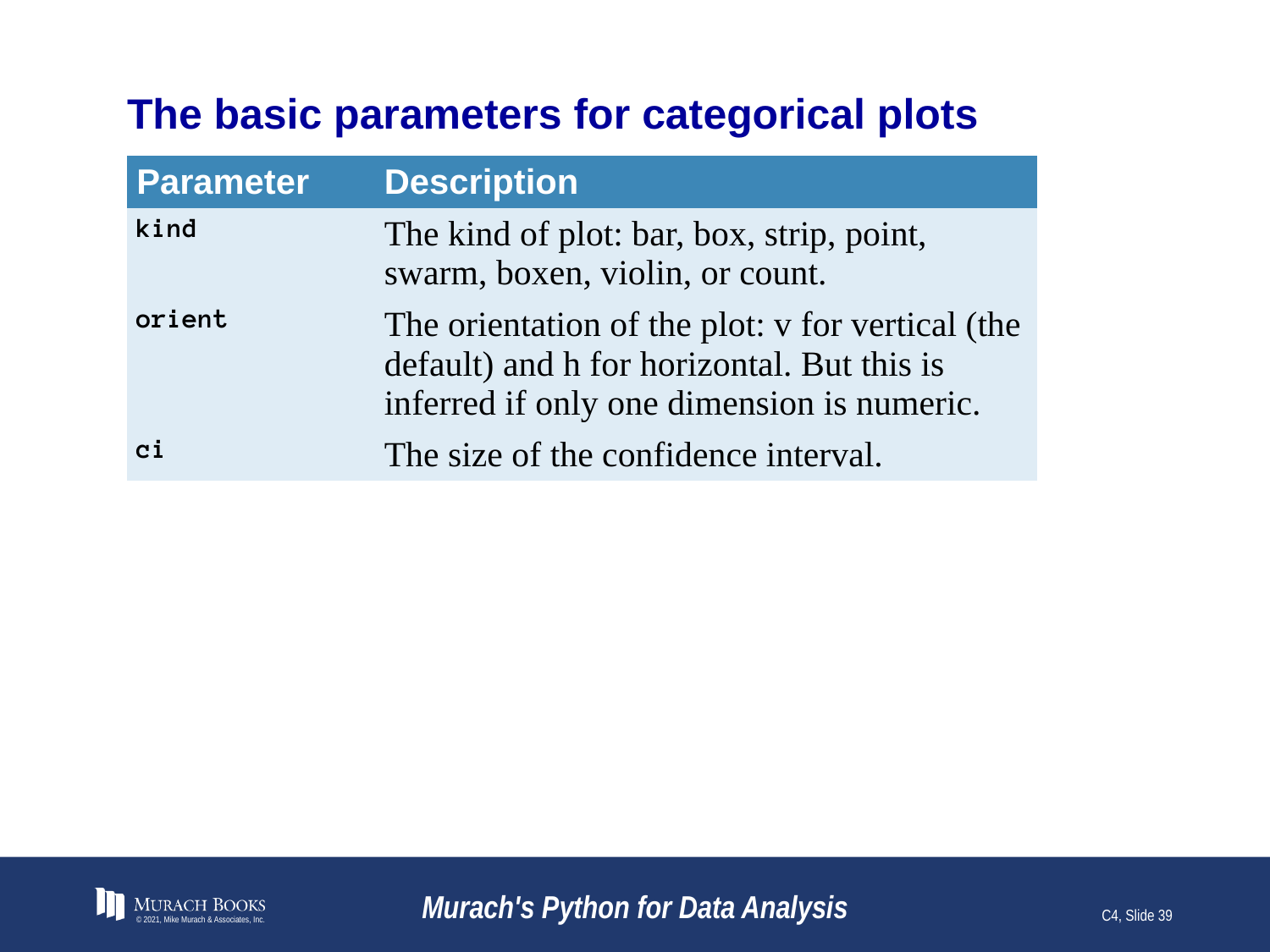

# The basic parameters for categorical plots
| Parameter | Description |
| --- | --- |
| kind | The kind of plot: bar, box, strip, point, swarm, boxen, violin, or count. |
| orient | The orientation of the plot: v for vertical (the default) and h for horizontal. But this is inferred if only one dimension is numeric. |
| ci | The size of the confidence interval. |
© 2021, Mike Murach & Associates, Inc.
Murach's Python for Data Analysis

C4, Slide 39